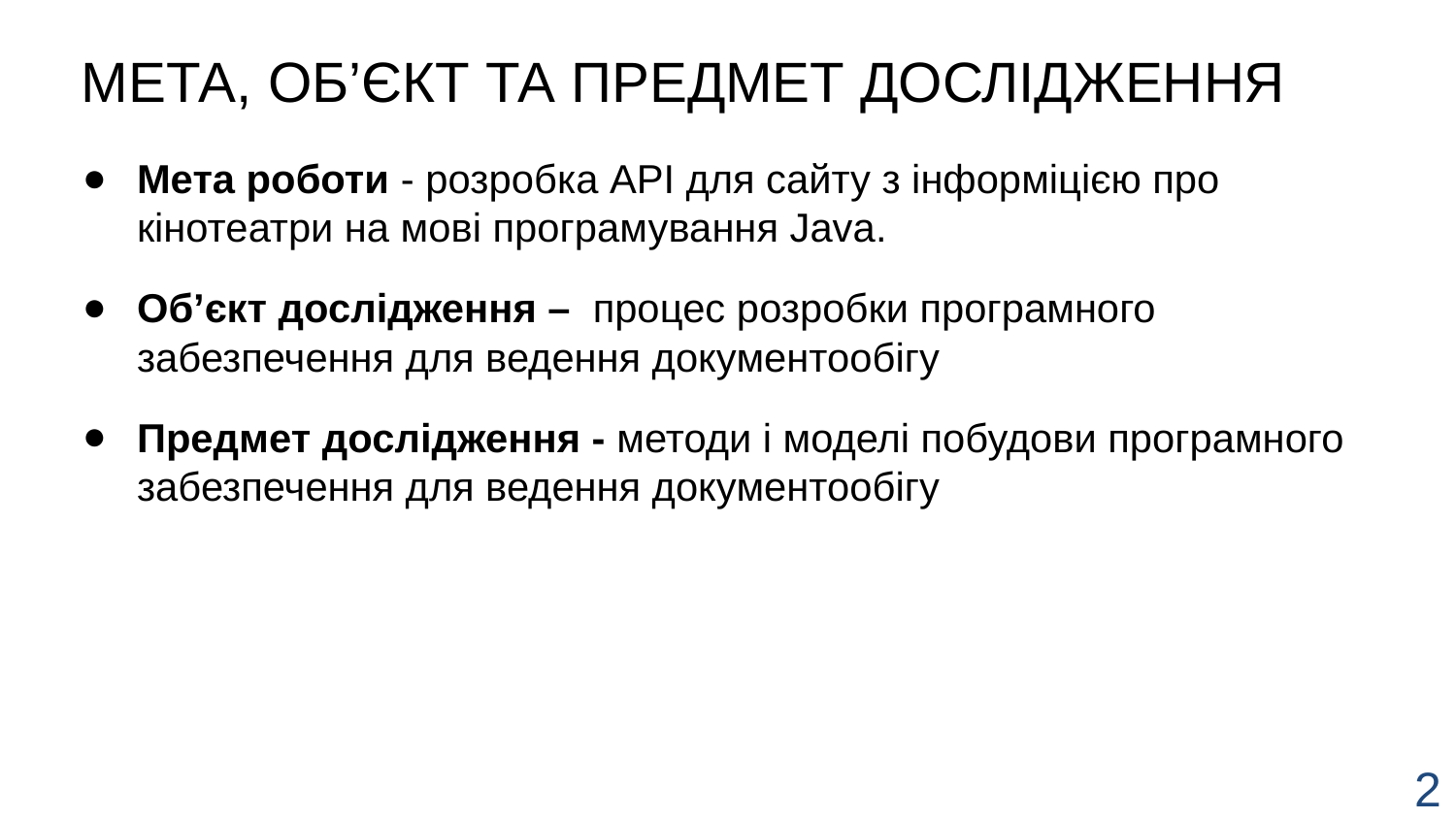

МЕТА, ОБ’ЄКТ ТА ПРЕДМЕТ ДОСЛІДЖЕННЯ
Мета роботи - розробка API для сайту з інформіцією про кінотеатри на мові програмування Java.
Об’єкт дослідження –  процес розробки програмного забезпечення для ведення документообігу
Предмет дослідження - методи і моделі побудови програмного забезпечення для ведення документообігу
2